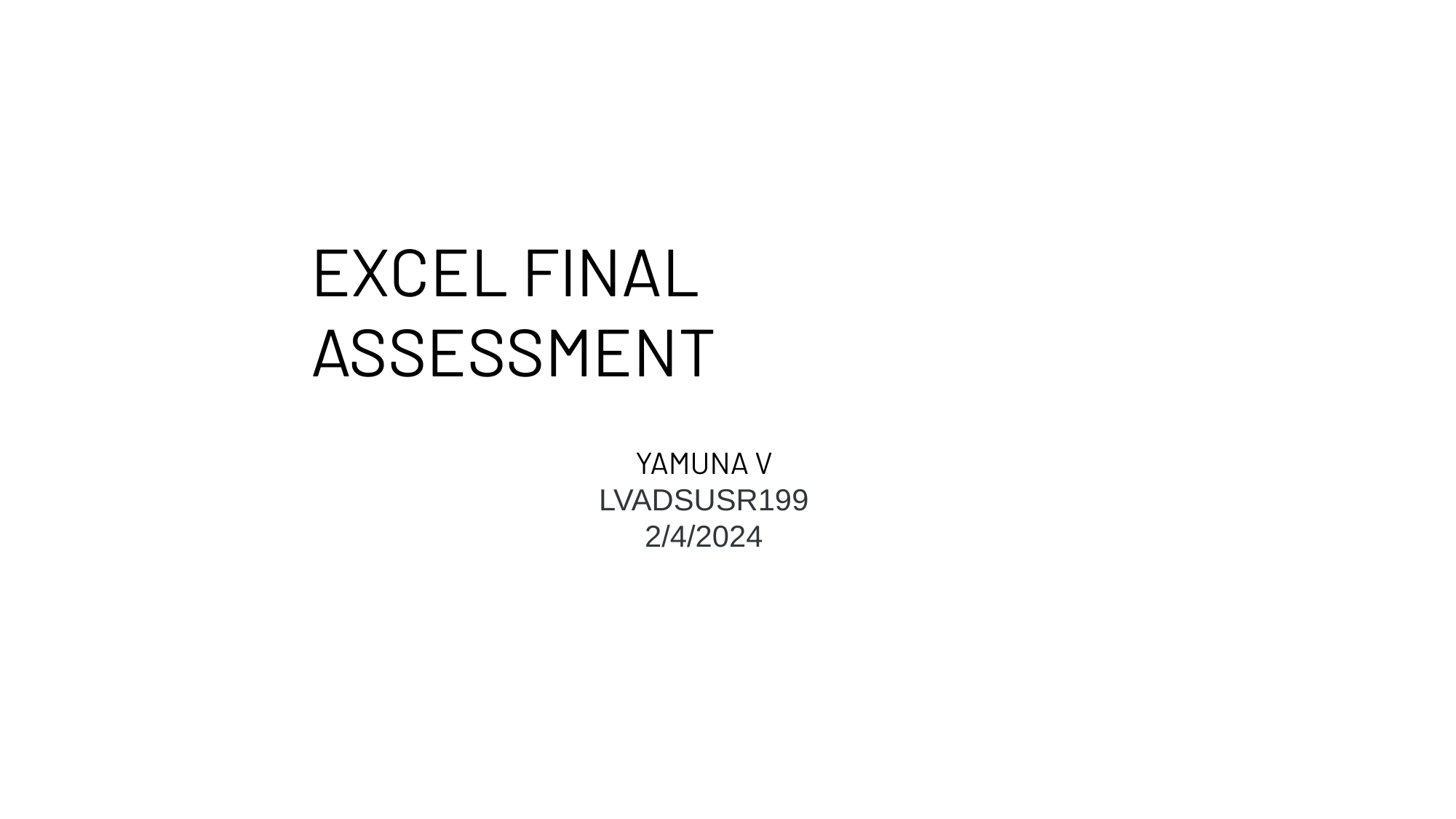

EXCEL FINAL ASSESSMENT
YAMUNA V
LVADSUSR199
2/4/2024